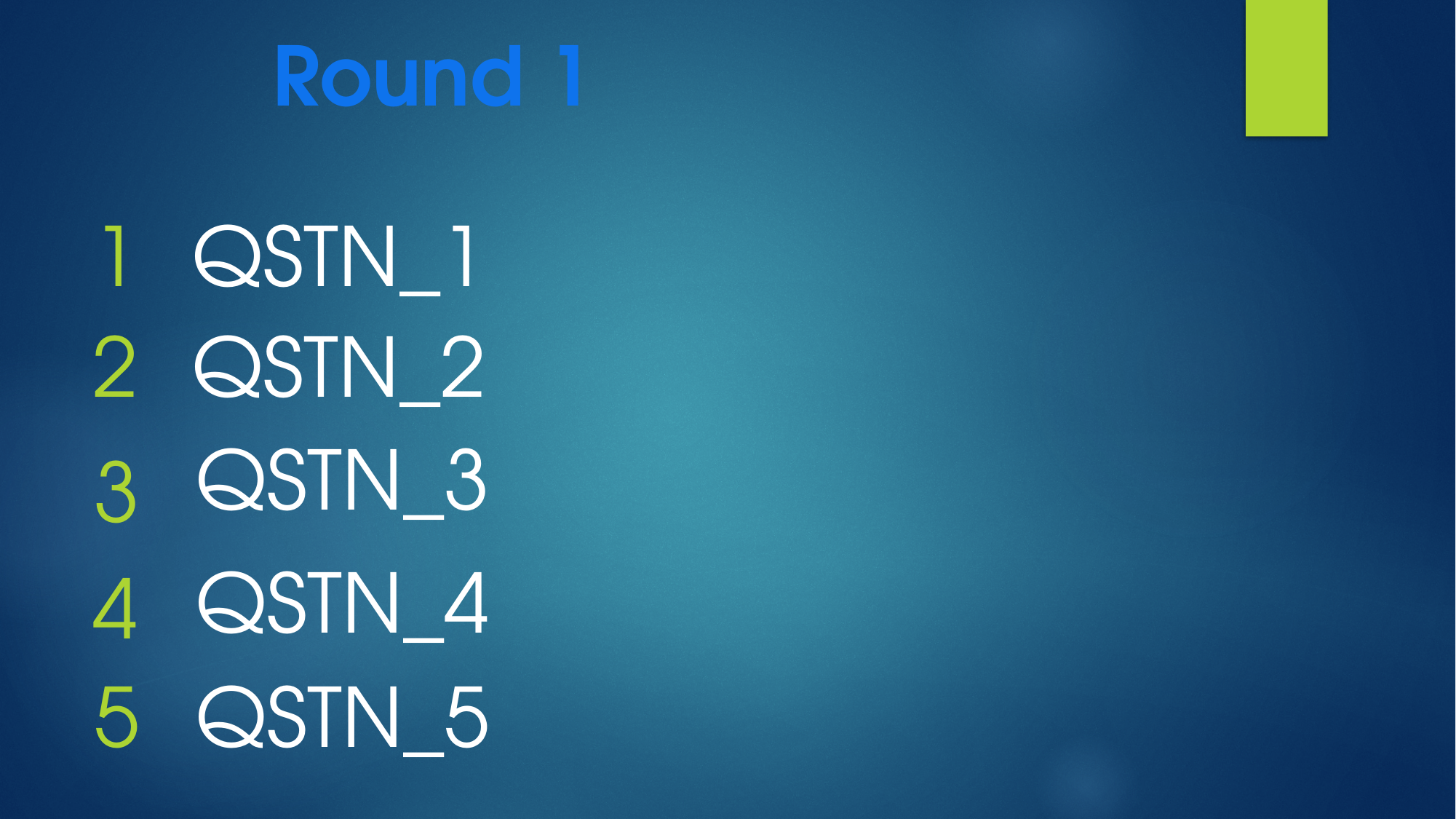

Round 1
1
QSTN_1
2
QSTN_2
QSTN_3
3
QSTN_4
4
5
QSTN_5